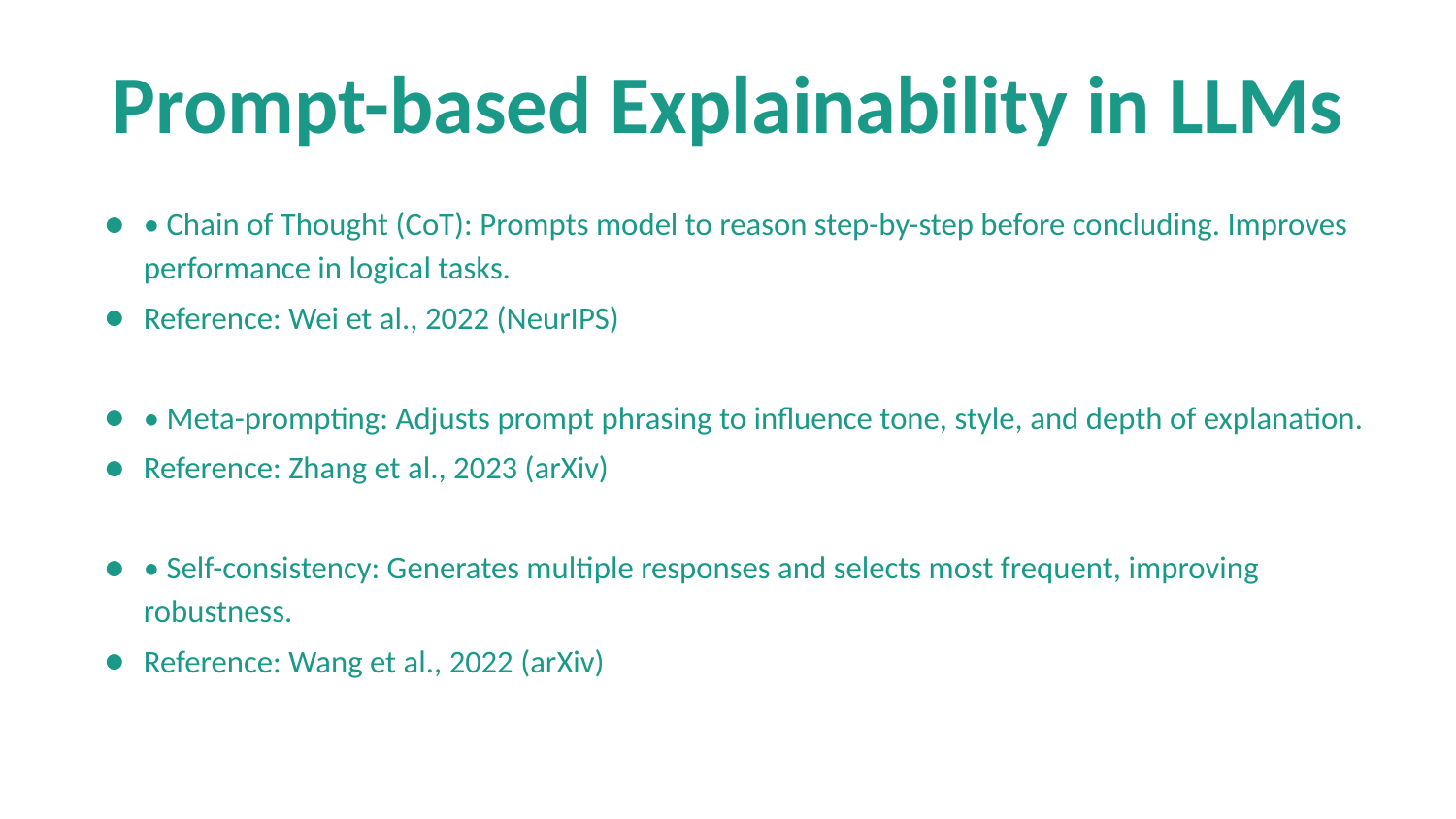

# Prompt-based Explainability in LLMs
• Chain of Thought (CoT): Prompts model to reason step-by-step before concluding. Improves performance in logical tasks.
Reference: Wei et al., 2022 (NeurIPS)

• Meta-prompting: Adjusts prompt phrasing to influence tone, style, and depth of explanation.
Reference: Zhang et al., 2023 (arXiv)

• Self-consistency: Generates multiple responses and selects most frequent, improving robustness.
Reference: Wang et al., 2022 (arXiv)